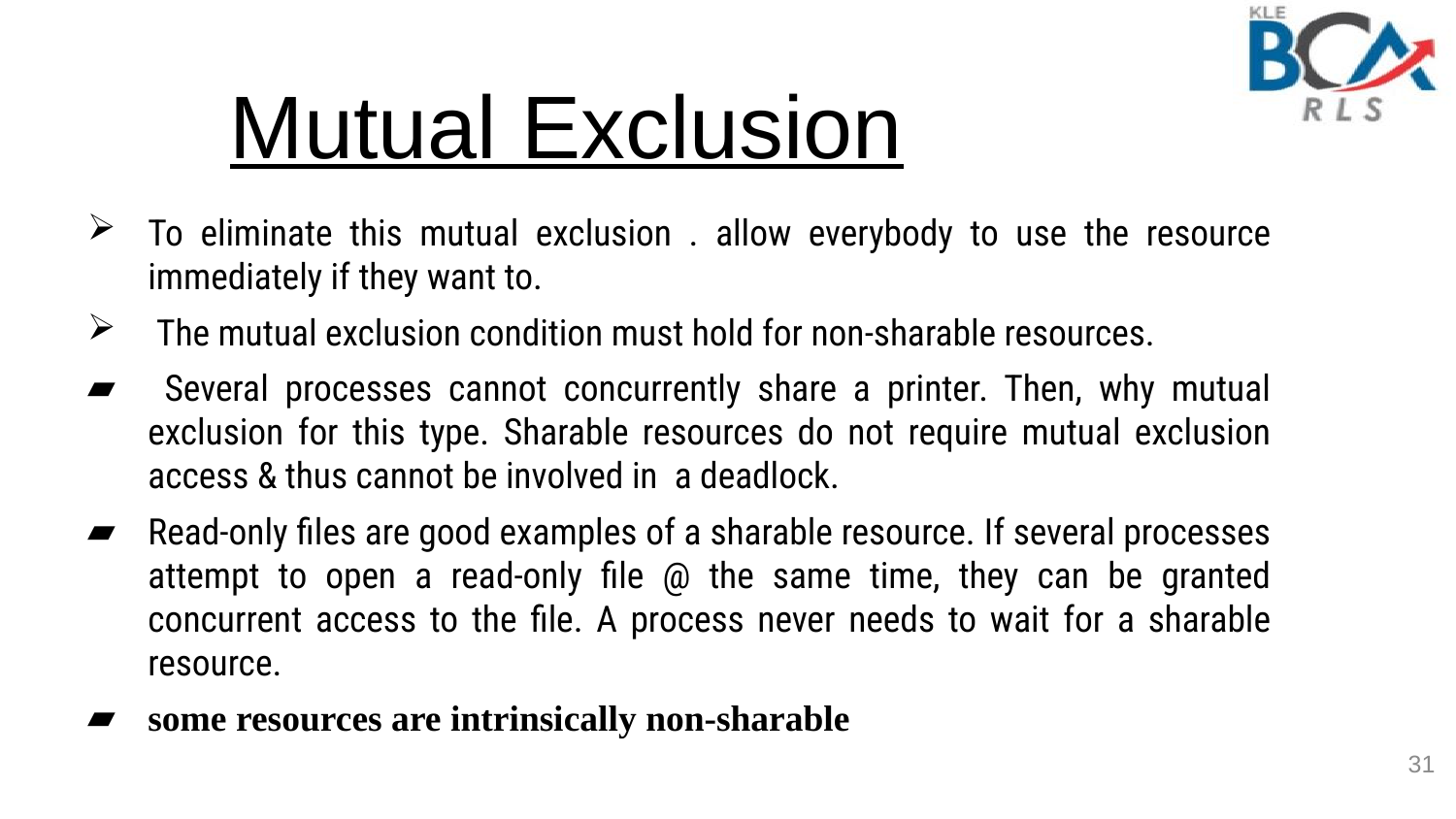

# Mutual Exclusion
To eliminate this mutual exclusion . allow everybody to use the resource immediately if they want to.
 The mutual exclusion condition must hold for non-sharable resources.
 Several processes cannot concurrently share a printer. Then, why mutual exclusion for this type. Sharable resources do not require mutual exclusion access & thus cannot be involved in  a deadlock.
Read-only files are good examples of a sharable resource. If several processes attempt to open a read-only file @ the same time, they can be granted concurrent access to the file. A process never needs to wait for a sharable resource.
some resources are intrinsically non-sharable
31